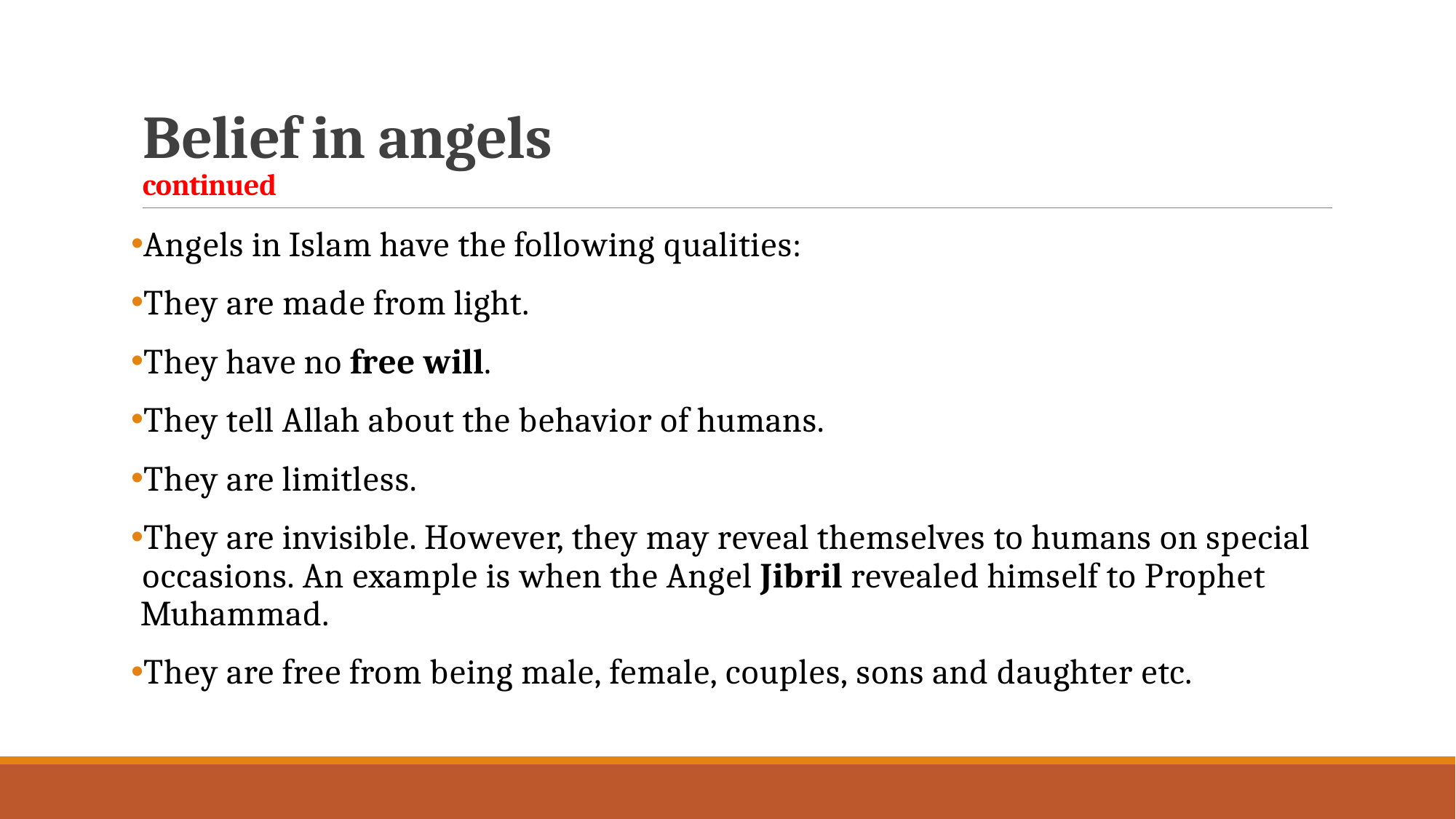

# Belief in angels continued
Angels in Islam have the following qualities:
They are made from light.
They have no free will.
They tell Allah about the behavior of humans.
They are limitless.
They are invisible. However, they may reveal themselves to humans on special occasions. An example is when the Angel Jibril revealed himself to Prophet Muhammad.
They are free from being male, female, couples, sons and daughter etc.